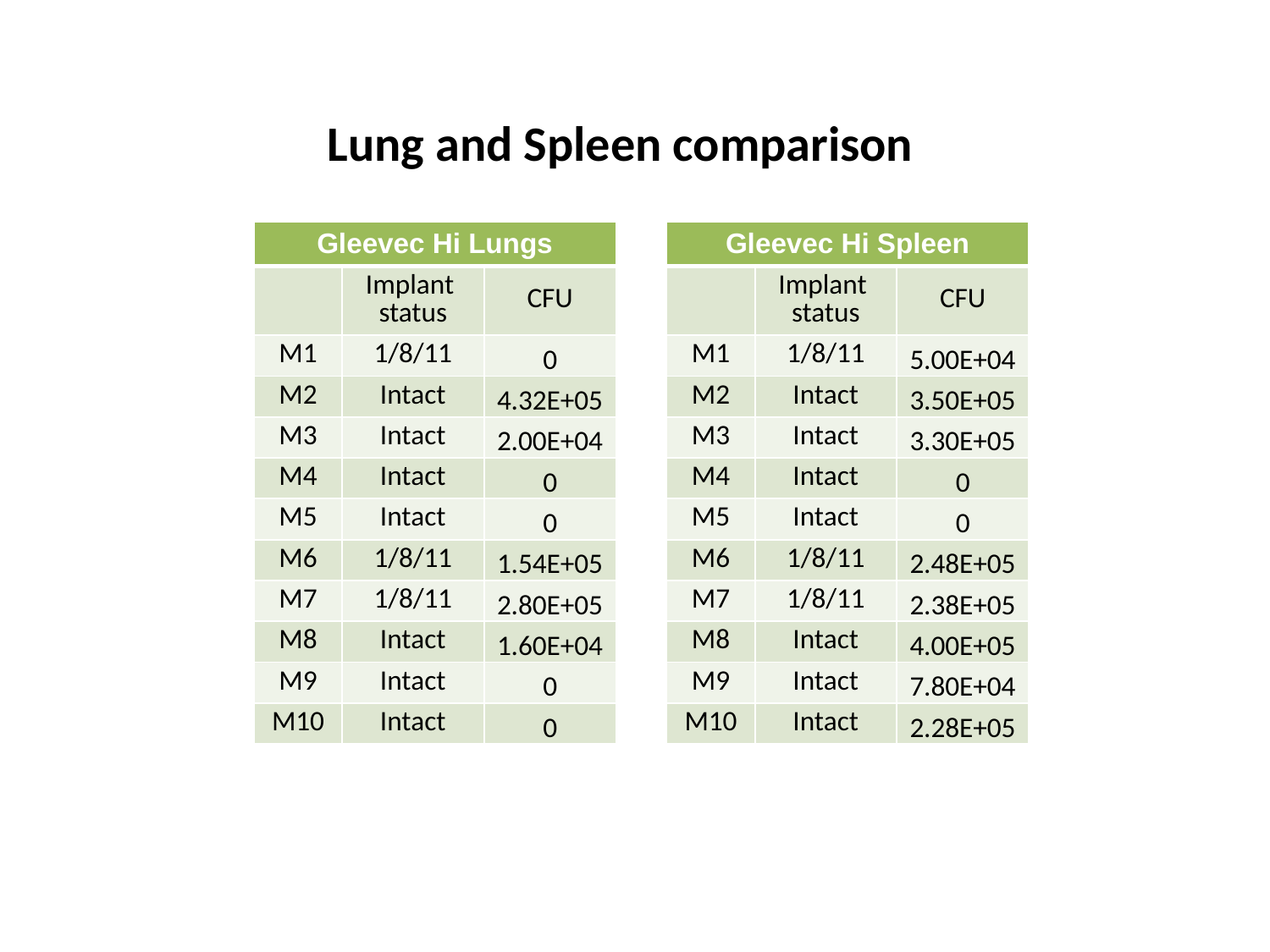

Lung and Spleen comparison
| Gleevec Hi Lungs |  |  |
| --- | --- | --- |
|  | Implant status | CFU |
| M1 | 1/8/11 | 0 |
| M2 | Intact | 4.32E+05 |
| M3 | Intact | 2.00E+04 |
| M4 | Intact | 0 |
| M5 | Intact | 0 |
| M6 | 1/8/11 | 1.54E+05 |
| M7 | 1/8/11 | 2.80E+05 |
| M8 | Intact | 1.60E+04 |
| M9 | Intact | 0 |
| M10 | Intact | 0 |
| Gleevec Hi Spleen |  |  |
| --- | --- | --- |
|  | Implant status | CFU |
| M1 | 1/8/11 | 5.00E+04 |
| M2 | Intact | 3.50E+05 |
| M3 | Intact | 3.30E+05 |
| M4 | Intact | 0 |
| M5 | Intact | 0 |
| M6 | 1/8/11 | 2.48E+05 |
| M7 | 1/8/11 | 2.38E+05 |
| M8 | Intact | 4.00E+05 |
| M9 | Intact | 7.80E+04 |
| M10 | Intact | 2.28E+05 |